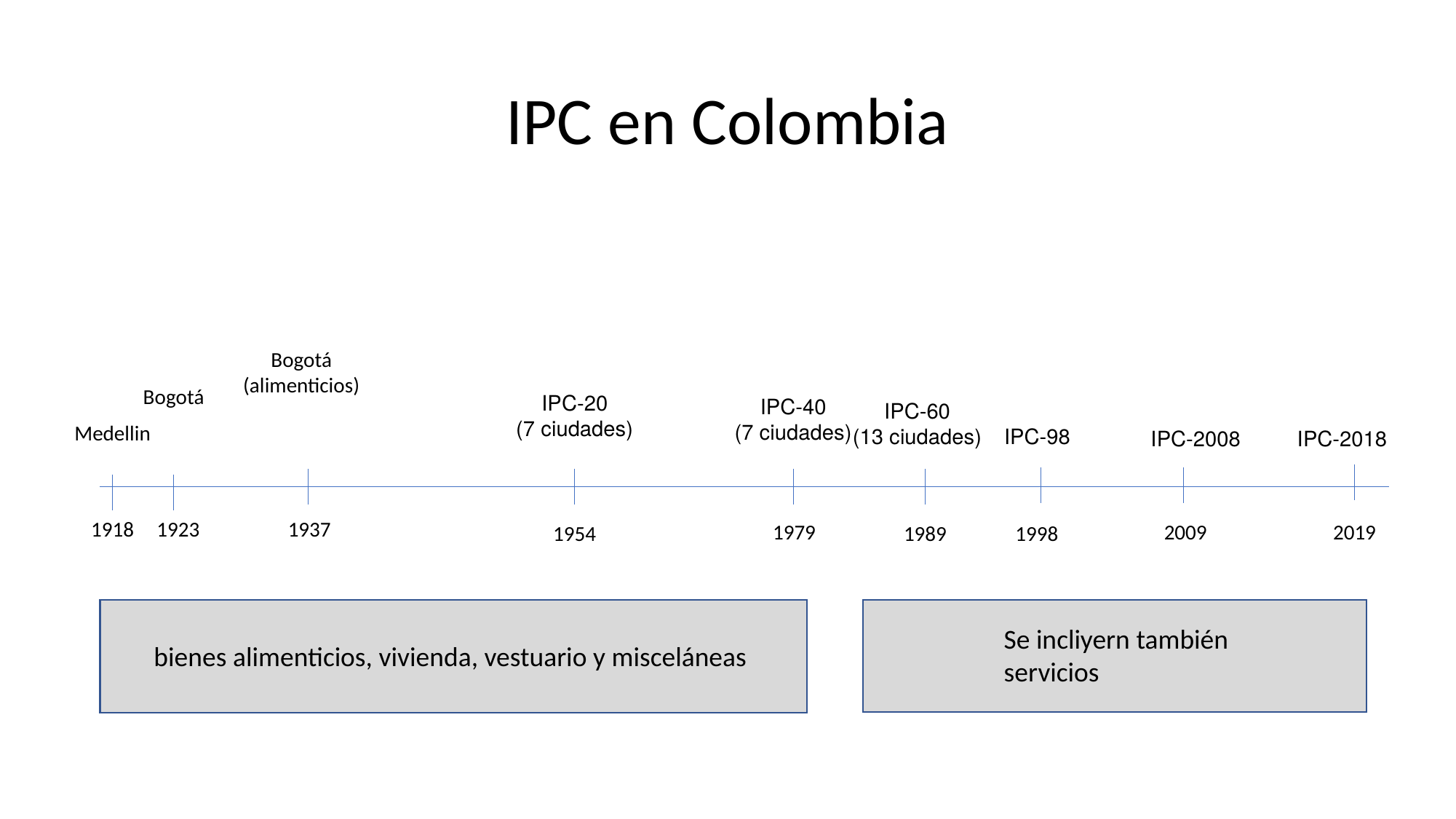

# IPC en Colombia
Bogotá
(alimenticios)
Bogotá
IPC-20
(7 ciudades)
IPC-40
(7 ciudades)
IPC-60
(13 ciudades)
Medellin
IPC-98
IPC-2008
IPC-2018
1918
1923
1937
1979
2019
2009
1954
1998
1989

Se incliyern también servicios
bienes alimenticios, vivienda, vestuario y misceláneas